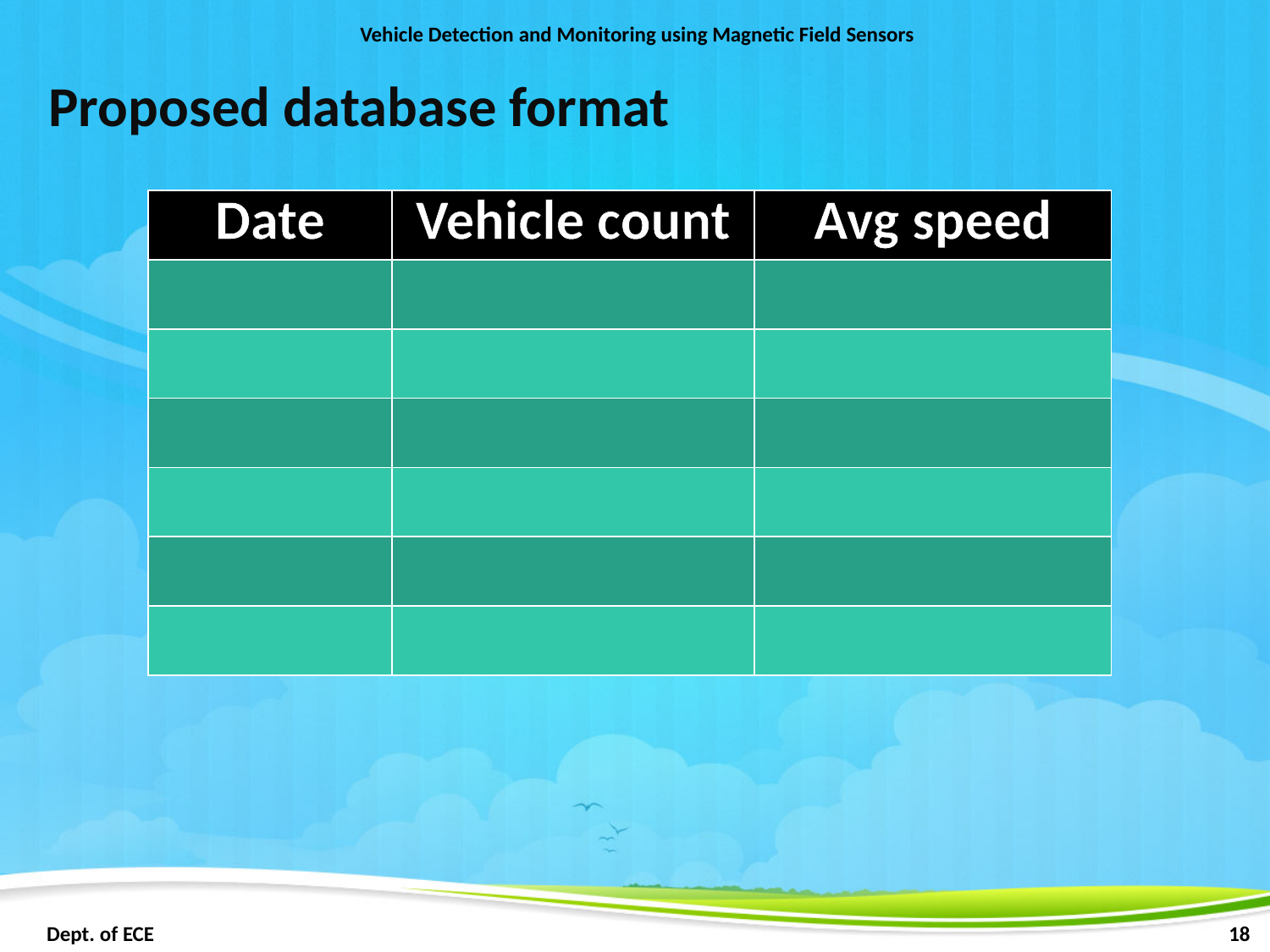

Vehicle Detection and Monitoring using Magnetic Field Sensors
Proposed database format
| Date | Vehicle count | Avg speed |
| --- | --- | --- |
|  |  |  |
|  |  |  |
|  |  |  |
|  |  |  |
|  |  |  |
|  |  |  |
       Dept. of ECE							  	               18